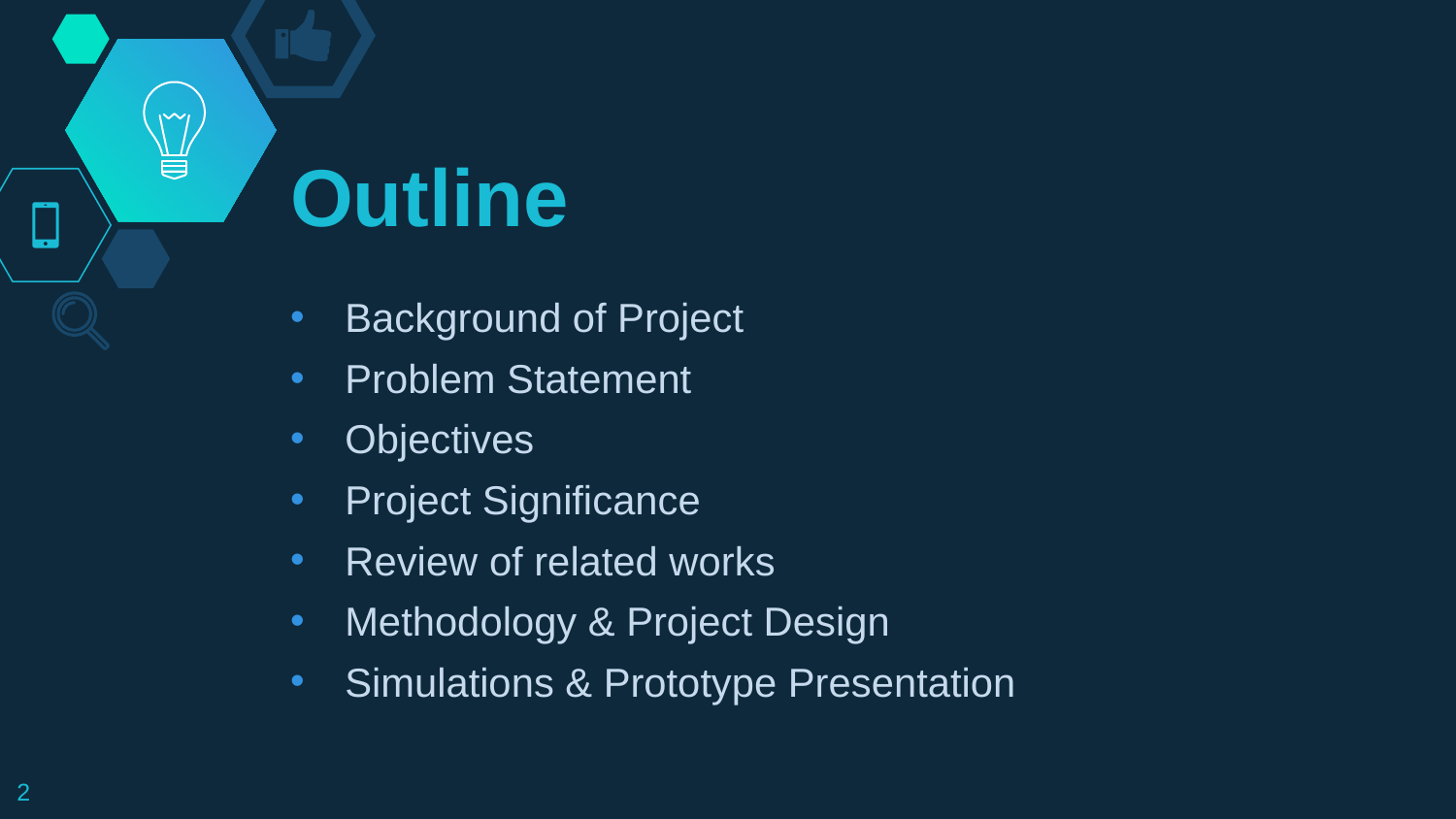

# Outline
Background of Project
Problem Statement
Objectives
Project Significance
Review of related works
Methodology & Project Design
Simulations & Prototype Presentation

2